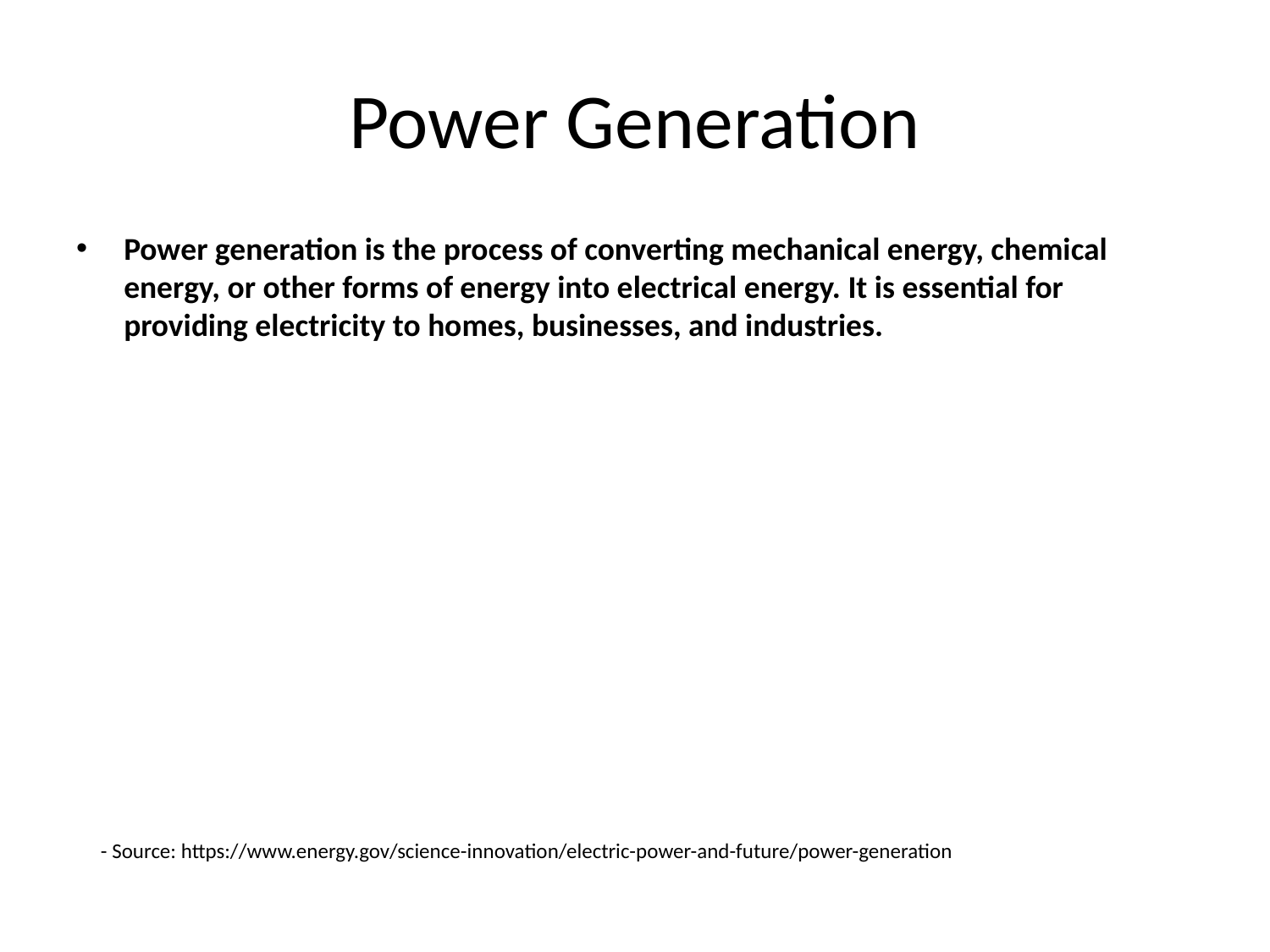

# Power Generation
Power generation is the process of converting mechanical energy, chemical energy, or other forms of energy into electrical energy. It is essential for providing electricity to homes, businesses, and industries.

- Source: https://www.energy.gov/science-innovation/electric-power-and-future/power-generation